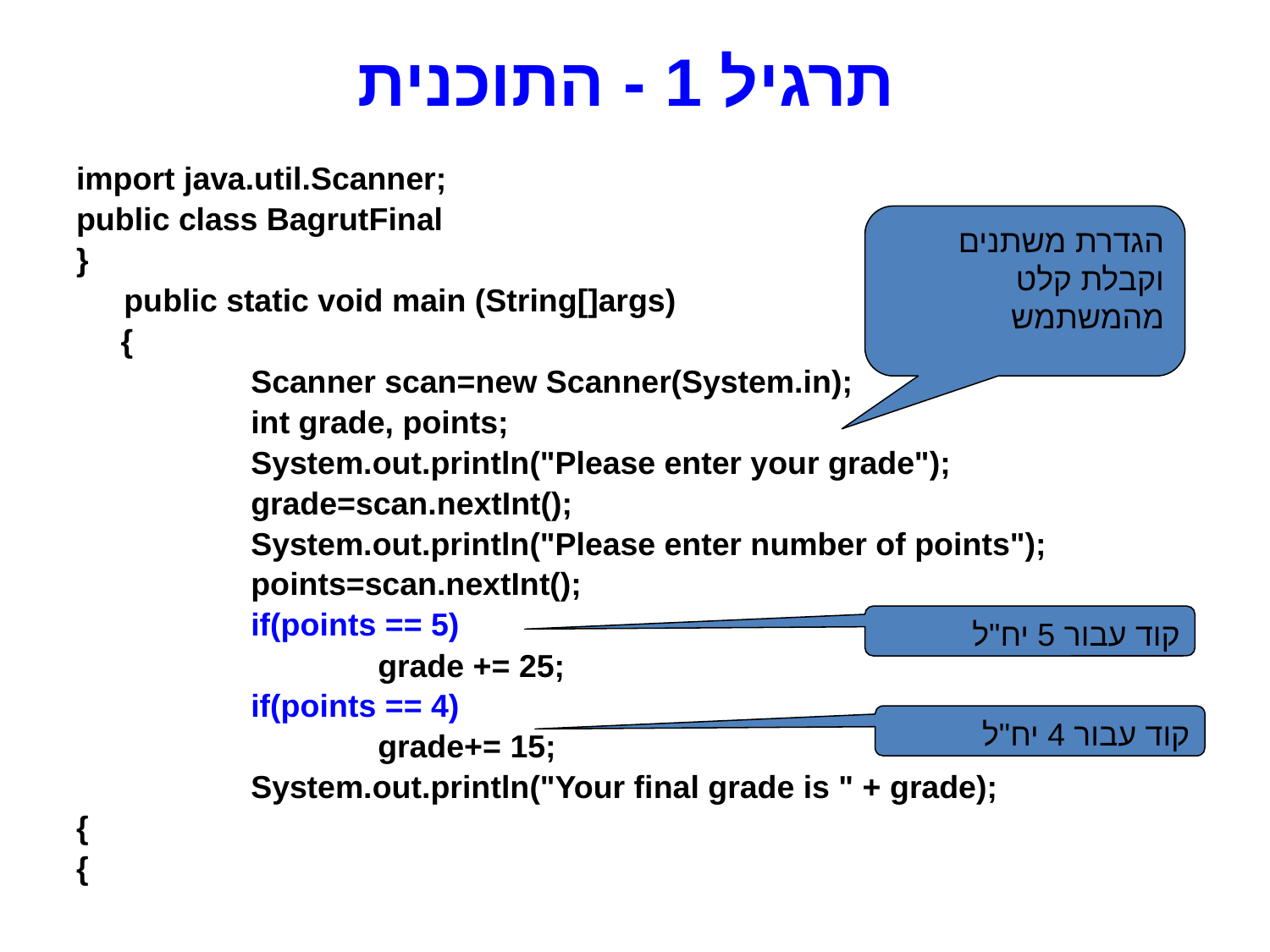

# תרגיל 1 - התוכנית
import java.util.Scanner;
public class BagrutFinal
}
	public static void main (String[]args)
     {
		Scanner scan=new Scanner(System.in);
		int grade, points;
		System.out.println("Please enter your grade");
		grade=scan.nextInt();
		System.out.println("Please enter number of points");
		points=scan.nextInt();
		if(points == 5)
			grade += 25;
		if(points == 4)
			grade+= 15;
		System.out.println("Your final grade is " + grade);
{
{
הגדרת משתנים וקבלת קלט מהמשתמש
קוד עבור 5 יח"ל
קוד עבור 4 יח"ל